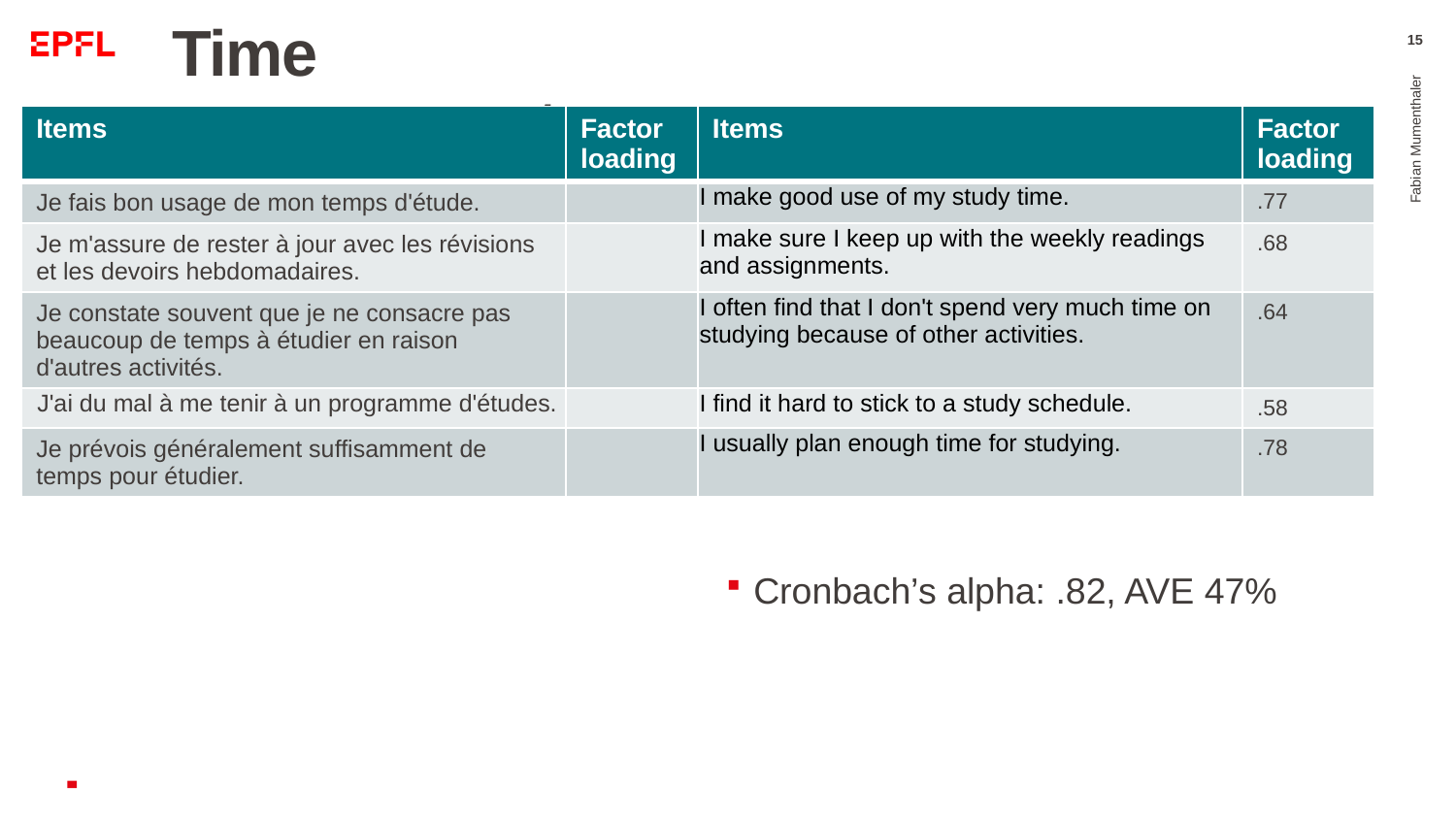

# Time management
15
| Items | Factor loading | Items | Factor loading |
| --- | --- | --- | --- |
| Je fais bon usage de mon temps d'étude. |  | I make good use of my study time. | .77 |
| Je m'assure de rester à jour avec les révisions et les devoirs hebdomadaires. |  | I make sure I keep up with the weekly readings and assignments. | .68 |
| Je constate souvent que je ne consacre pas beaucoup de temps à étudier en raison d'autres activités. |  | I often find that I don't spend very much time on studying because of other activities. | .64 |
| J'ai du mal à me tenir à un programme d'études. |  | I find it hard to stick to a study schedule. | .58 |
| Je prévois généralement suffisamment de temps pour étudier. |  | I usually plan enough time for studying. | .78 |
Fabian Mumenthaler
Cronbach’s alpha: .82, AVE 47%